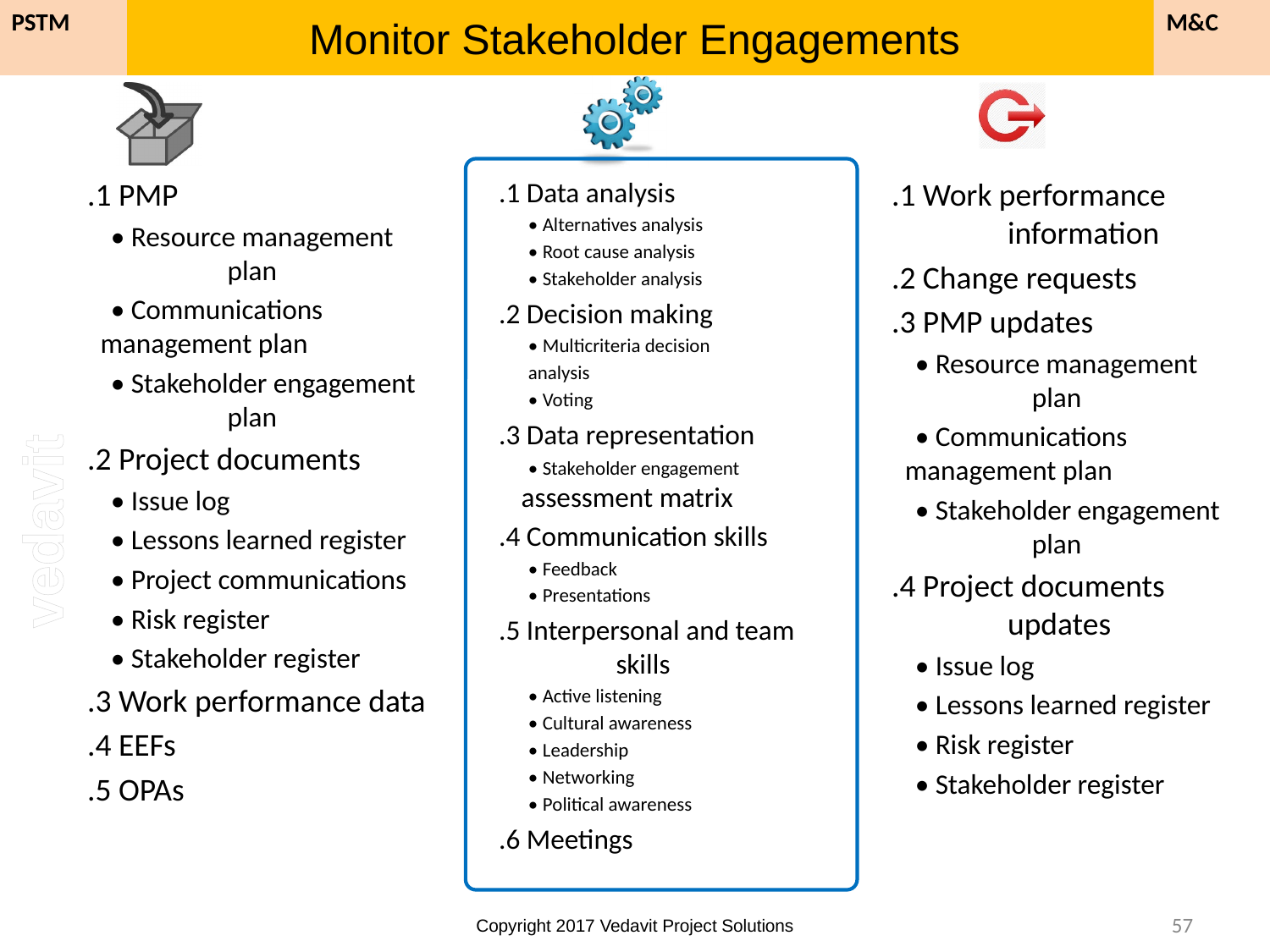

# Monitor Stakeholder Engagements
M&C
PSTM
.1 PMP
• Resource management 	plan
• Communications 	management plan
• Stakeholder engagement 	plan
.2 Project documents
• Issue log
• Lessons learned register
• Project communications
• Risk register
• Stakeholder register
.3 Work performance data
.4 EEFs
.5 OPAs
.1 Data analysis
• Alternatives analysis
• Root cause analysis
• Stakeholder analysis
.2 Decision making
• Multicriteria decision
analysis
• Voting
.3 Data representation
• Stakeholder engagement 	assessment matrix
.4 Communication skills
• Feedback
• Presentations
.5 Interpersonal and team 	skills
• Active listening
• Cultural awareness
• Leadership
• Networking
• Political awareness
.6 Meetings
.1 Work performance 	information
.2 Change requests
.3 PMP updates
• Resource management 	plan
• Communications 	management plan
• Stakeholder engagement 	plan
.4 Project documents 	updates
• Issue log
• Lessons learned register
• Risk register
• Stakeholder register
57